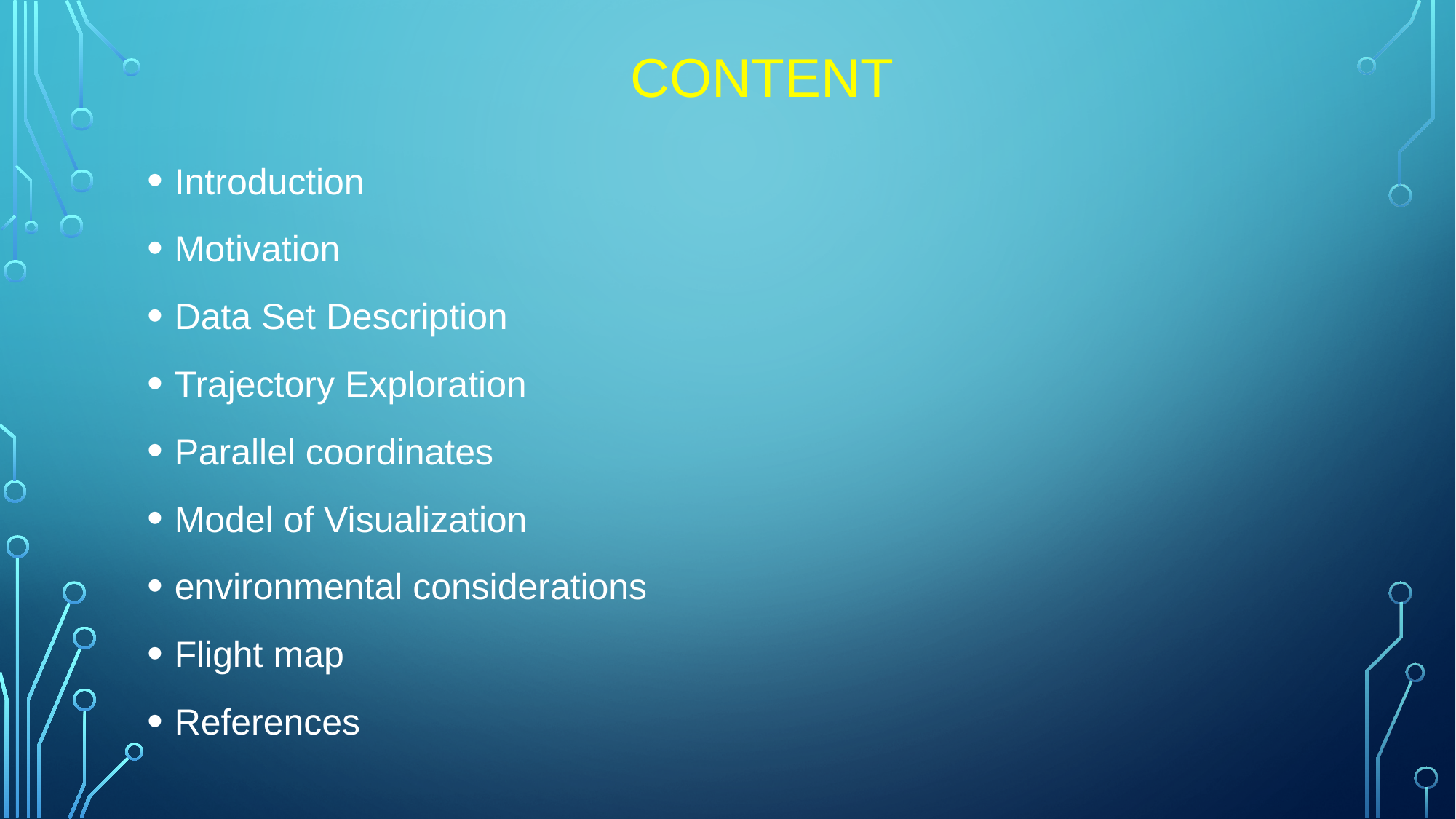

# Content
Introduction
Motivation
Data Set Description
Trajectory Exploration
Parallel coordinates
Model of Visualization
environmental considerations
Flight map
References